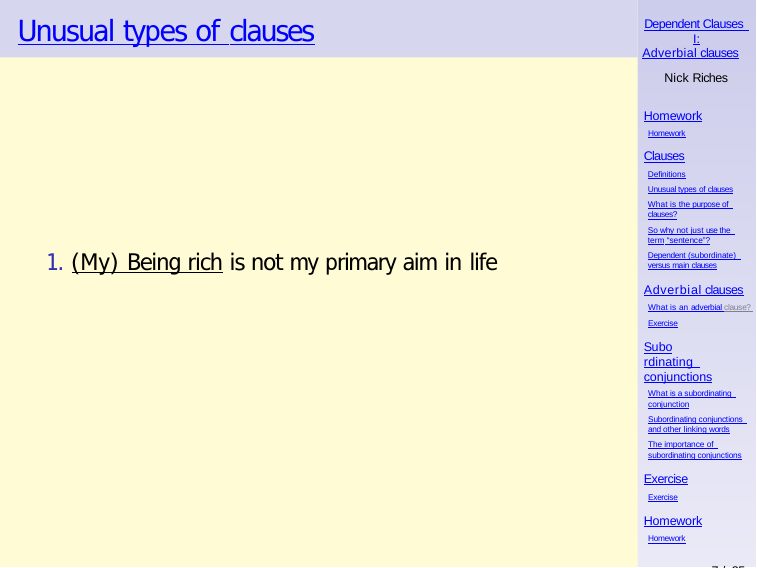

# Unusual types of clauses
Dependent Clauses  I:
Adverbial clauses
Nick Riches

Homework
Homework
Clauses
Definitions
Unusual types of clauses
What is the purpose of  clauses?
So why not just use the  term “sentence”?
Dependent (subordinate)  versus main clauses
1. (My) Being rich is not my primary aim in life
Adverbial clauses
What is an adverbial clause?  Exercise

Subordinating  conjunctions
What is a subordinating  conjunction
Subordinating conjunctions  and other linking words
The importance of  subordinating conjunctions

Exercise
Exercise

Homework
Homework

7 / 35